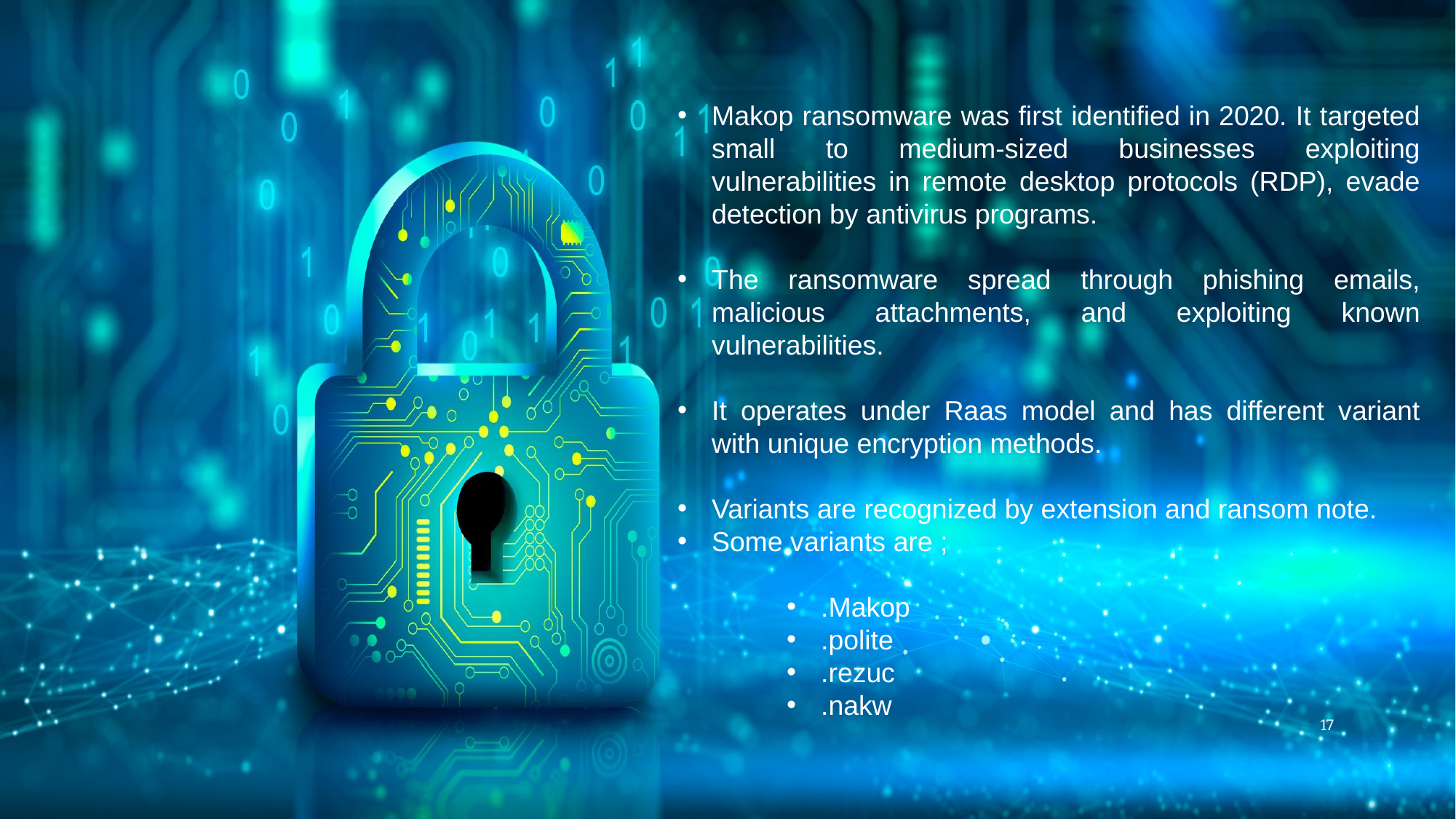

Makop ransomware was first identified in 2020. It targeted small to medium-sized businesses exploiting vulnerabilities in remote desktop protocols (RDP), evade detection by antivirus programs.

The ransomware spread through phishing emails, malicious attachments, and exploiting known vulnerabilities.

It operates under Raas model and has different variant with unique encryption methods.

Variants are recognized by extension and ransom note.
Some variants are ;

.Makop
.polite
.rezuc
.nakw

17